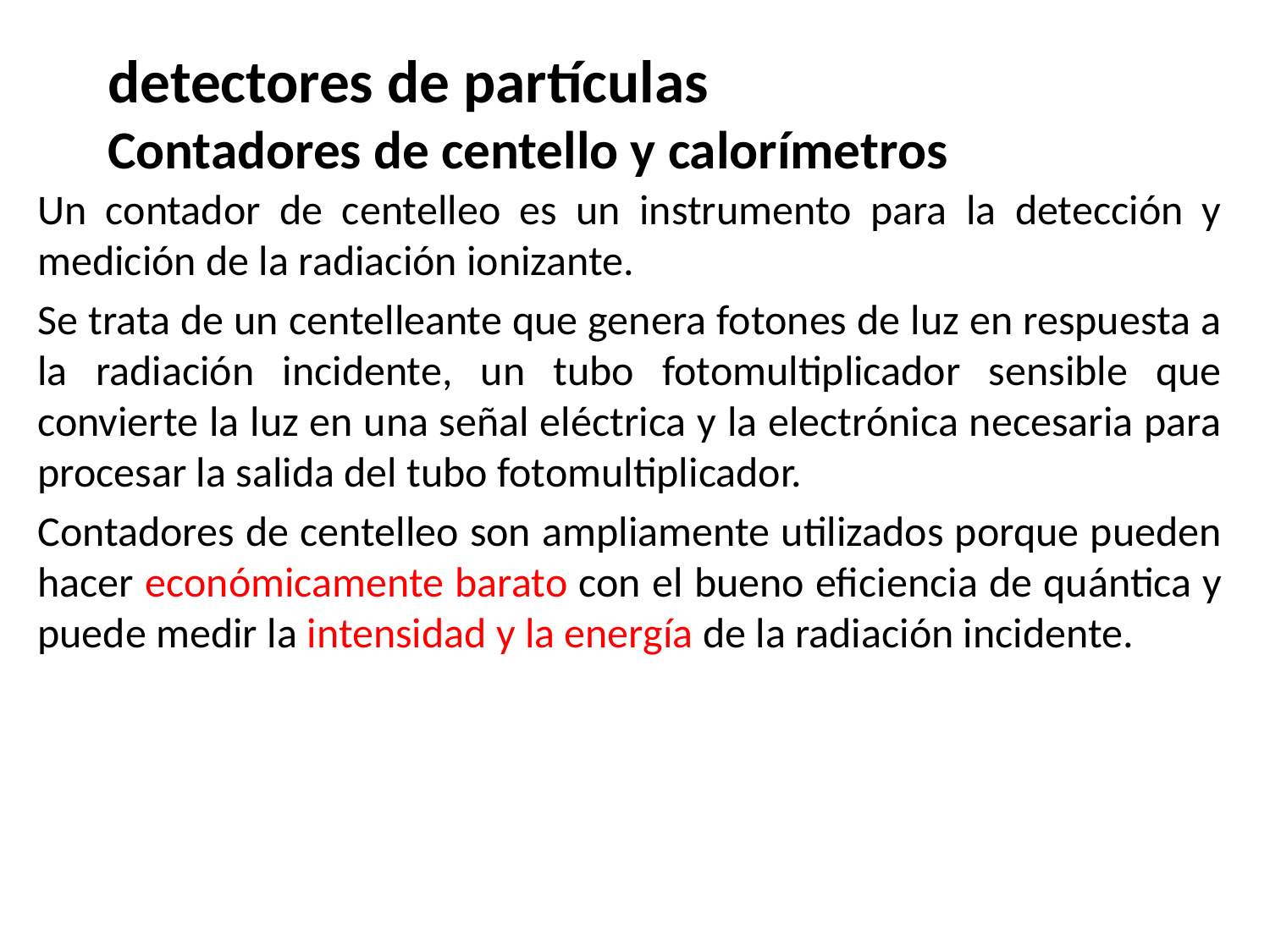

# detectores de partículas Contadores de centello y calorímetros
Un contador de centelleo es un instrumento para la detección y medición de la radiación ionizante.
Se trata de un centelleante que genera fotones de luz en respuesta a la radiación incidente, un tubo fotomultiplicador sensible que convierte la luz en una señal eléctrica y la electrónica necesaria para procesar la salida del tubo fotomultiplicador.
Contadores de centelleo son ampliamente utilizados porque pueden hacer económicamente barato con el bueno eficiencia de quántica y puede medir la intensidad y la energía de la radiación incidente.